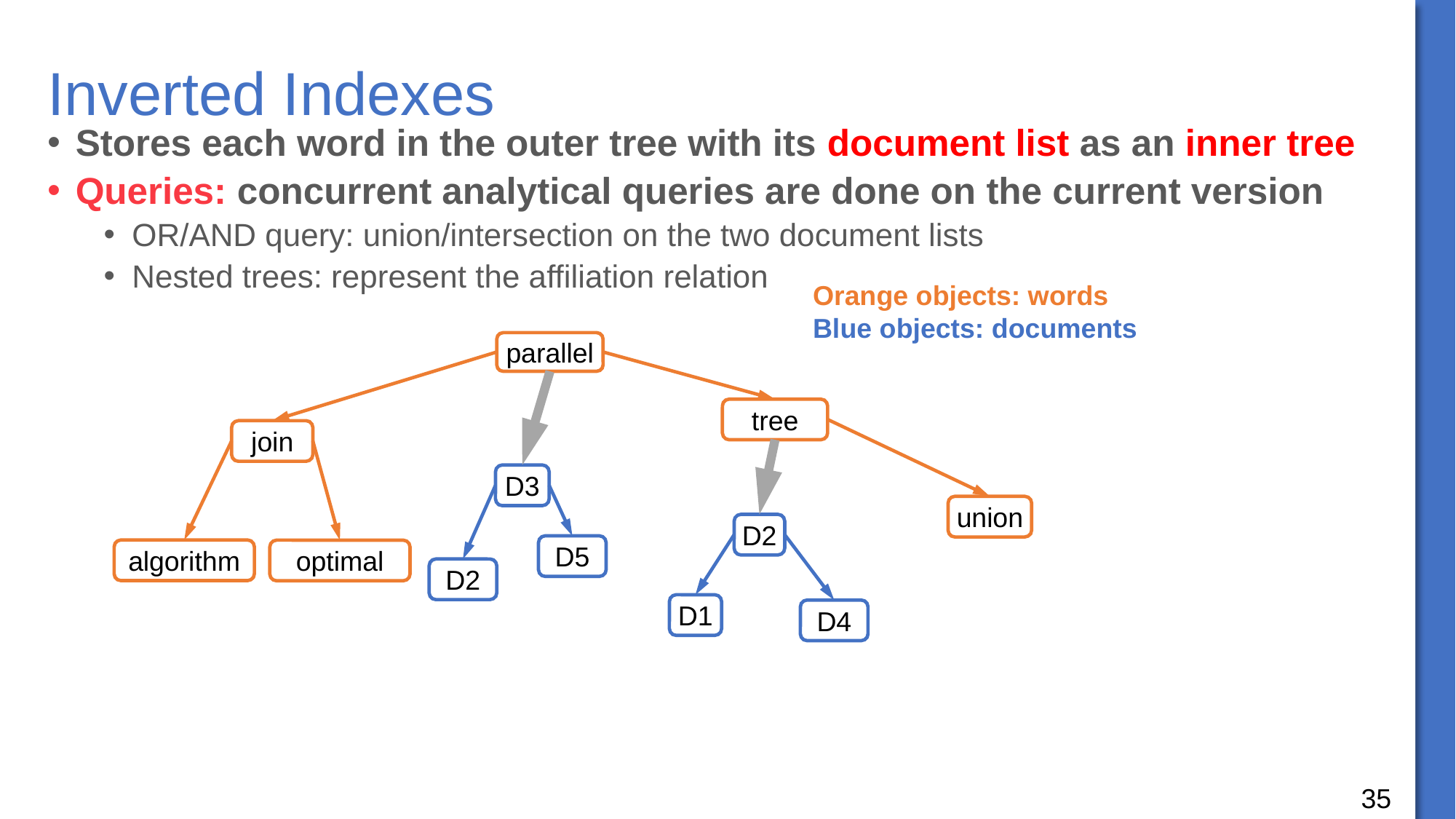

# Inverted Indexes
Stores each word in the outer tree with its document list as an inner tree
Queries: concurrent analytical queries are done on the current version
OR/AND query: union/intersection on the two document lists
Nested trees: represent the affiliation relation
Orange objects: words
Blue objects: documents
parallel
tree
join
D3
union
D2
D5
algorithm
optimal
D2
D1
D4
35